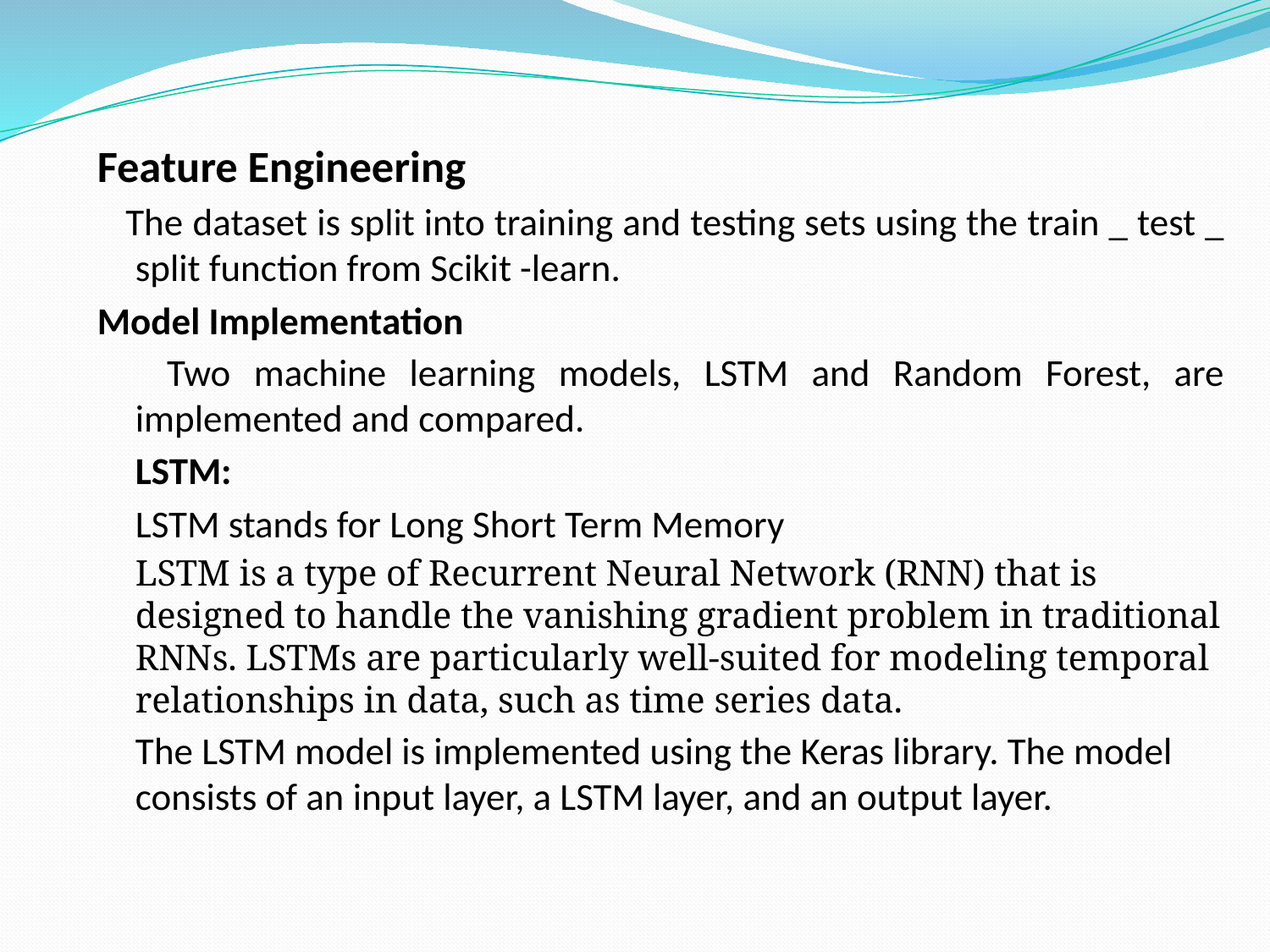

Feature Engineering
   The dataset is split into training and testing sets using the train _ test _ split function from Scikit -learn.
Model Implementation
   Two machine learning models, LSTM and Random Forest, are implemented and compared.
LSTM:
LSTM stands for Long Short Term Memory
LSTM is a type of Recurrent Neural Network (RNN) that is designed to handle the vanishing gradient problem in traditional RNNs. LSTMs are particularly well-suited for modeling temporal relationships in data, such as time series data.
The LSTM model is implemented using the Keras library. The model consists of an input layer, a LSTM layer, and an output layer.